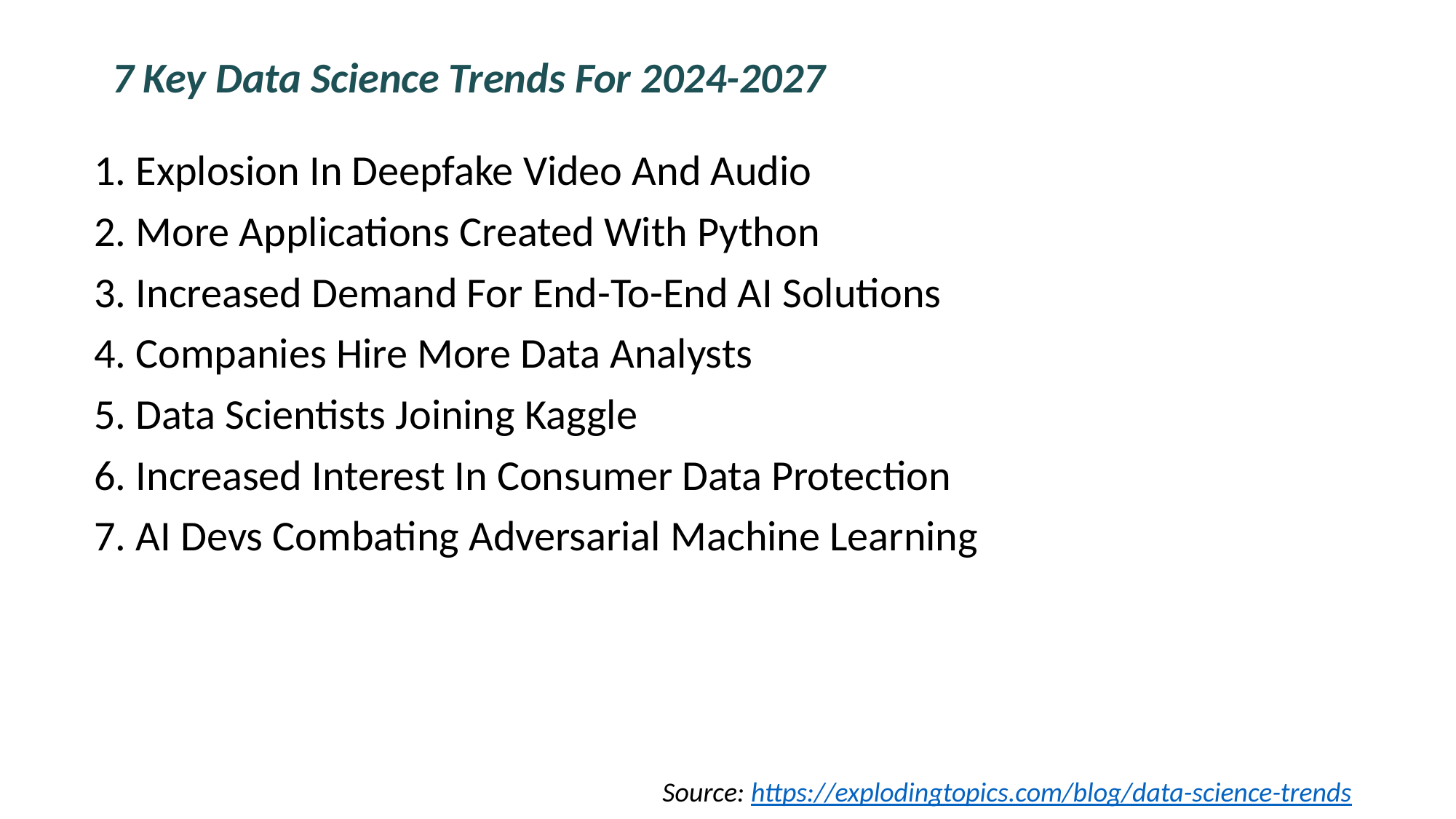

# 7 Key Data Science Trends For 2024-2027
1. Explosion In Deepfake Video And Audio
2. More Applications Created With Python
3. Increased Demand For End-To-End AI Solutions
4. Companies Hire More Data Analysts
5. Data Scientists Joining Kaggle
6. Increased Interest In Consumer Data Protection
7. AI Devs Combating Adversarial Machine Learning
Source: https://explodingtopics.com/blog/data-science-trends